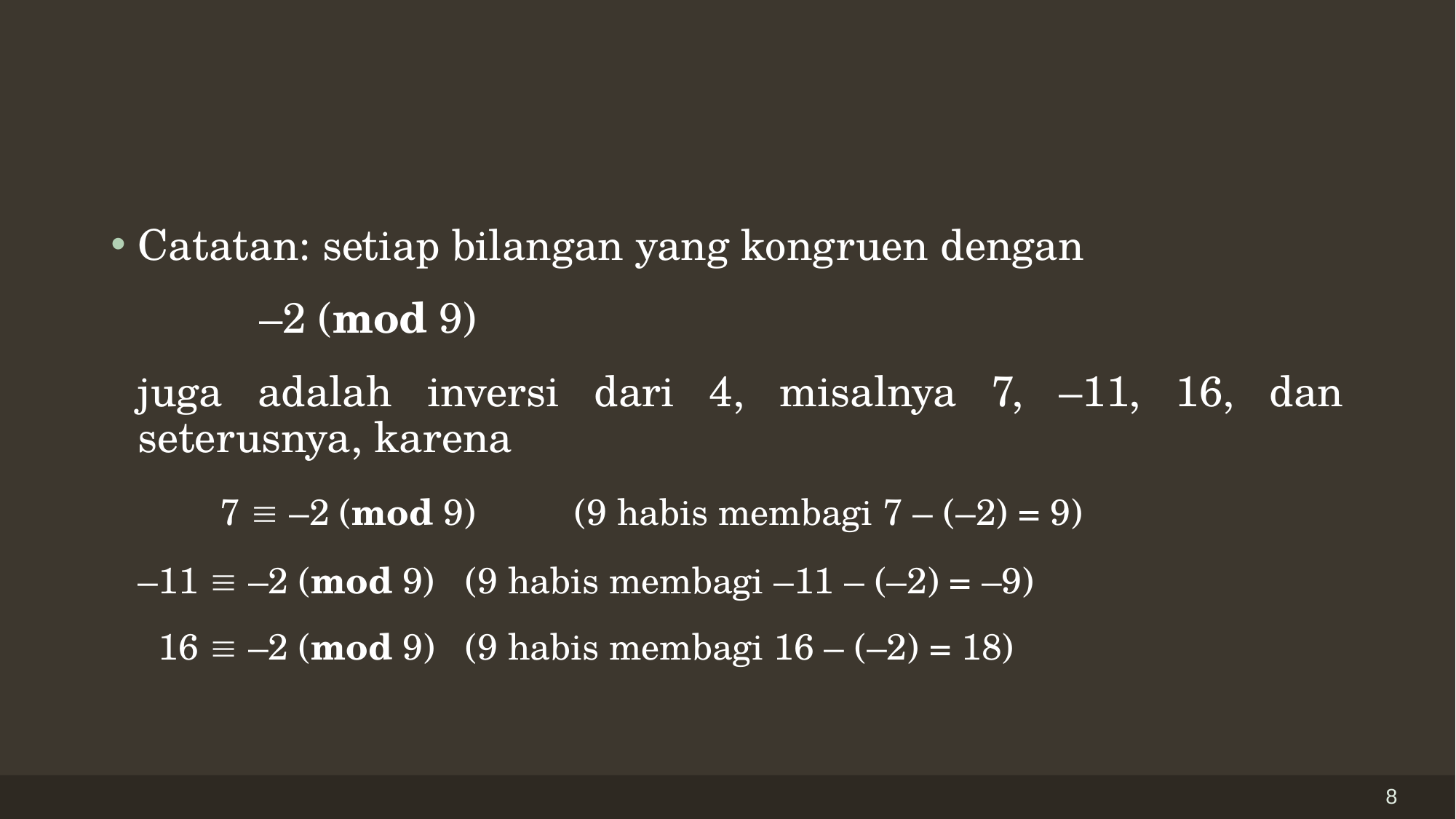

#
Catatan: setiap bilangan yang kongruen dengan
		 –2 (mod 9)
	juga adalah inversi dari 4, misalnya 7, –11, 16, dan seterusnya, karena
         7 ≡ –2 (mod 9)	(9 habis membagi 7 – (–2) = 9)
	–11 ≡ –2 (mod 9)	(9 habis membagi –11 – (–2) = –9)
	  16 ≡ –2 (mod 9)	(9 habis membagi 16 – (–2) = 18)

8